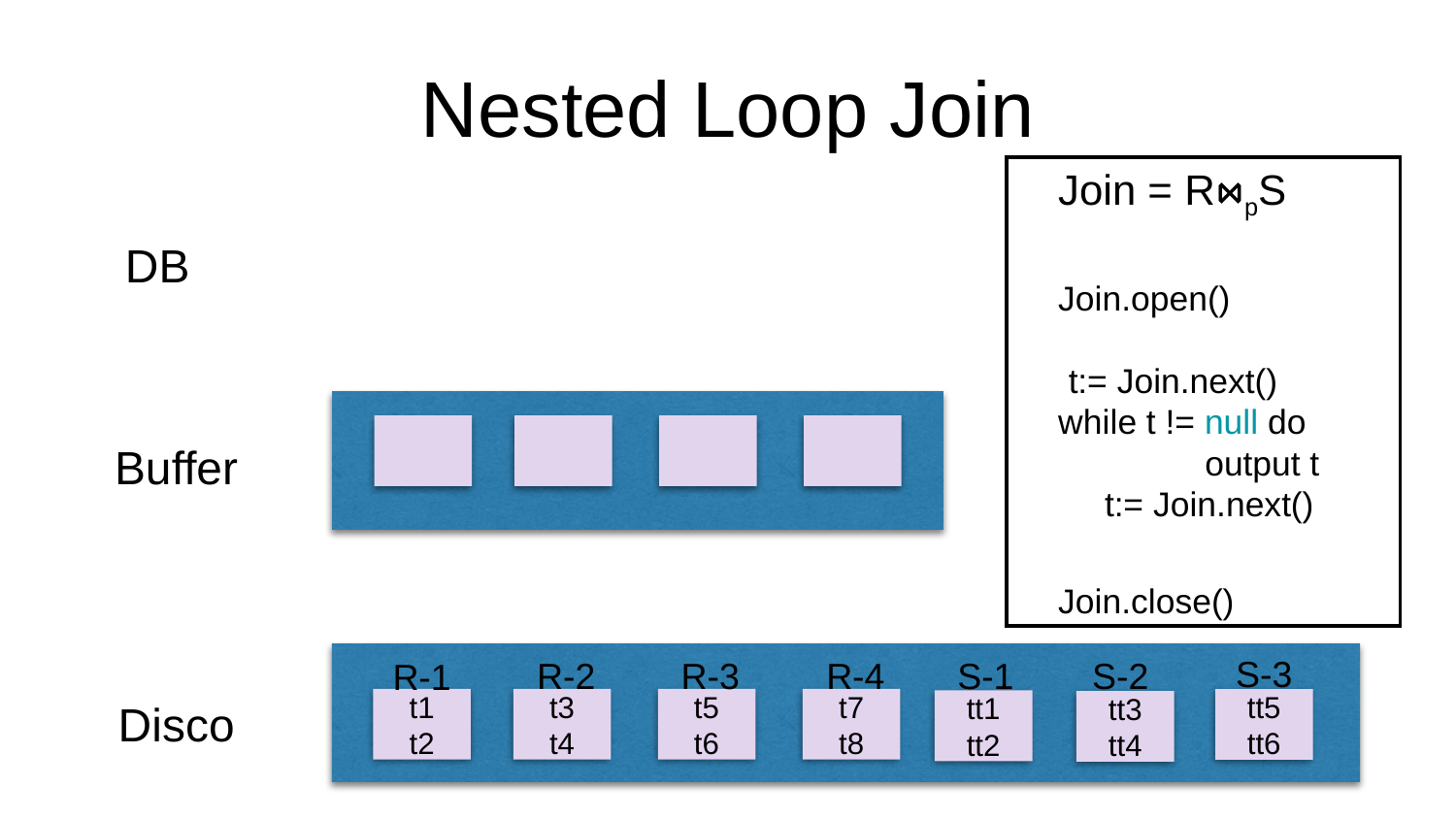

Nested Loop Join
Join = R⋈pS

Join.open()

      t:= Join.next()
while t != null do
	     output t
t:= Join.next()

Join.close()
DB

Buffer

S-3
S-2
S-1
R-4
R-3
R-2
R-1
t1
t2
t3
t4
t5
t6
t7
t8
tt5
tt6
Disco
tt1
tt2
tt3
tt4